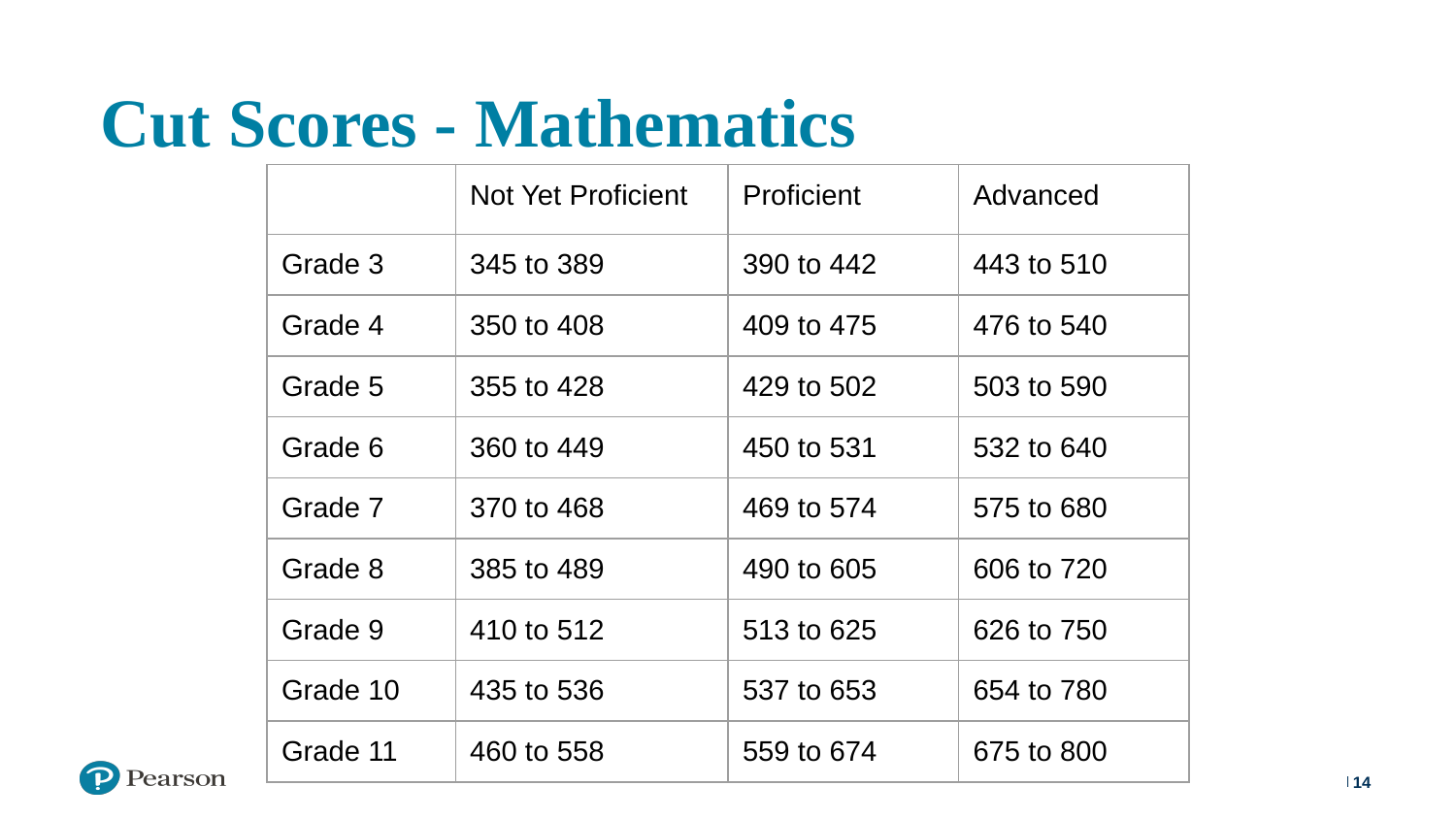

# Cut Scores - Mathematics
|  | Not Yet Proficient | Proficient | Advanced |
| --- | --- | --- | --- |
| Grade 3 | 345 to 389 | 390 to 442 | 443 to 510 |
| Grade 4 | 350 to 408 | 409 to 475 | 476 to 540 |
| Grade 5 | 355 to 428 | 429 to 502 | 503 to 590 |
| Grade 6 | 360 to 449 | 450 to 531 | 532 to 640 |
| Grade 7 | 370 to 468 | 469 to 574 | 575 to 680 |
| Grade 8 | 385 to 489 | 490 to 605 | 606 to 720 |
| Grade 9 | 410 to 512 | 513 to 625 | 626 to 750 |
| Grade 10 | 435 to 536 | 537 to 653 | 654 to 780 |
| Grade 11 | 460 to 558 | 559 to 674 | 675 to 800 |
14